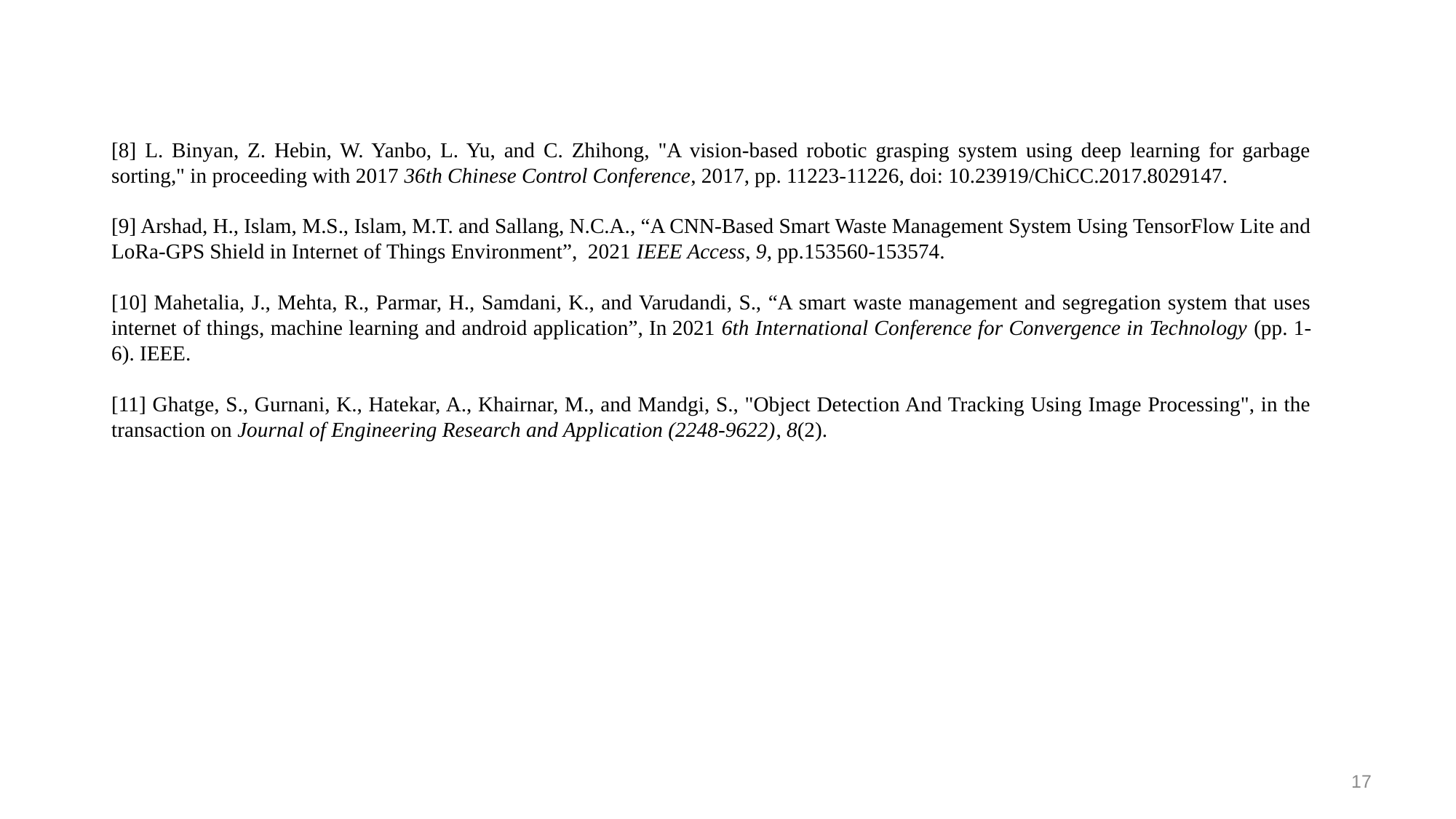

[8] L. Binyan, Z. Hebin, W. Yanbo, L. Yu, and C. Zhihong, "A vision-based robotic grasping system using deep learning for garbage sorting," in proceeding with 2017 36th Chinese Control Conference, 2017, pp. 11223-11226, doi: 10.23919/ChiCC.2017.8029147.

[9] Arshad, H., Islam, M.S., Islam, M.T. and Sallang, N.C.A., “A CNN-Based Smart Waste Management System Using TensorFlow Lite and LoRa-GPS Shield in Internet of Things Environment”,  2021 IEEE Access, 9, pp.153560-153574.

[10] Mahetalia, J., Mehta, R., Parmar, H., Samdani, K., and Varudandi, S., “A smart waste management and segregation system that uses internet of things, machine learning and android application”, In 2021 6th International Conference for Convergence in Technology (pp. 1-6). IEEE.

[11] Ghatge, S., Gurnani, K., Hatekar, A., Khairnar, M., and Mandgi, S., "Object Detection And Tracking Using Image Processing", in the transaction on Journal of Engineering Research and Application (2248-9622), 8(2).

17